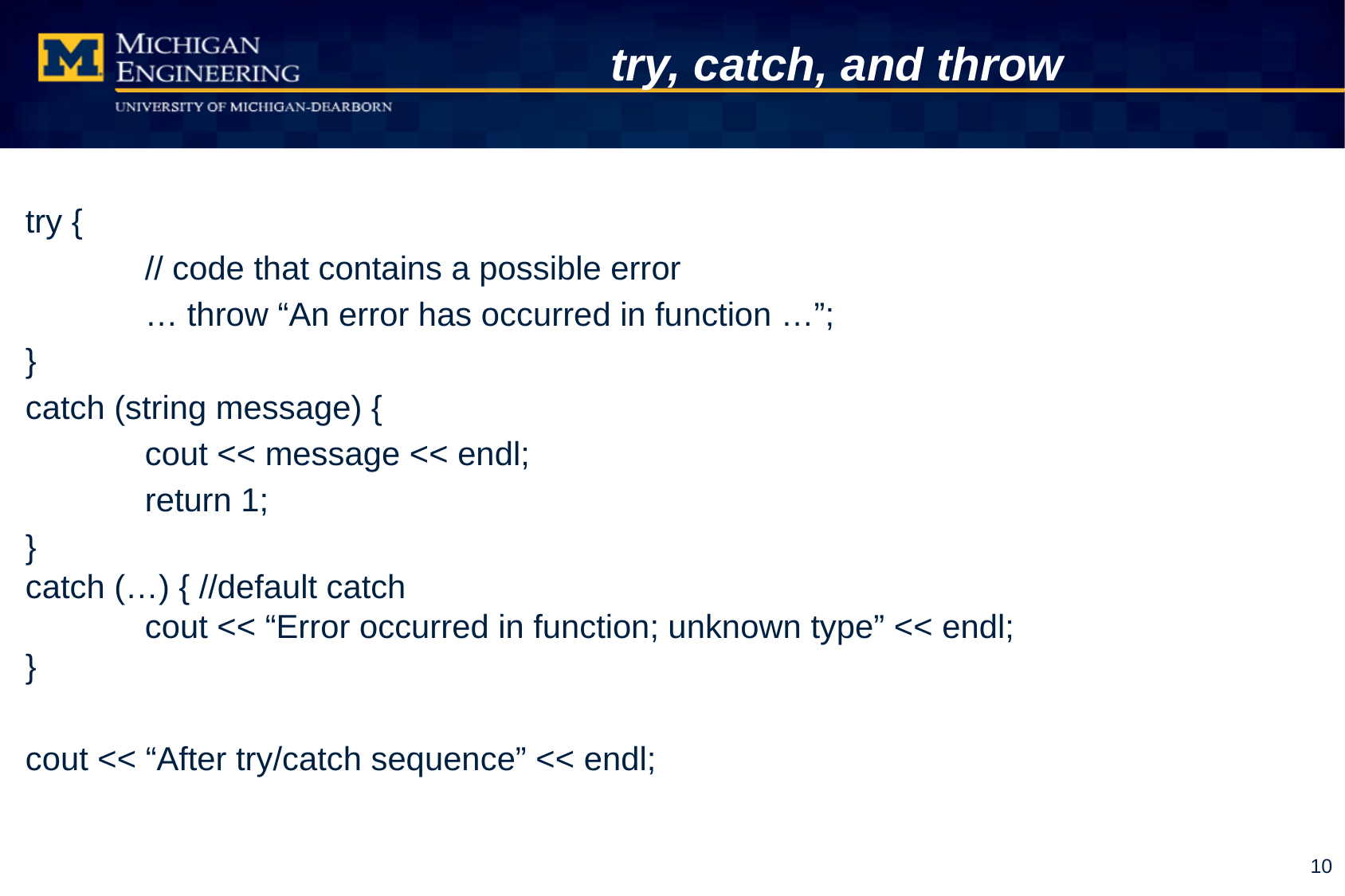

# try, catch, and throw
try {
 	// code that contains a possible error
	… throw “An error has occurred in function …”;
}
catch (string message) {
	cout << message << endl;
	return 1;
}
catch (…) { //default catch
	cout << “Error occurred in function; unknown type” << endl;
}

cout << “After try/catch sequence” << endl;
10